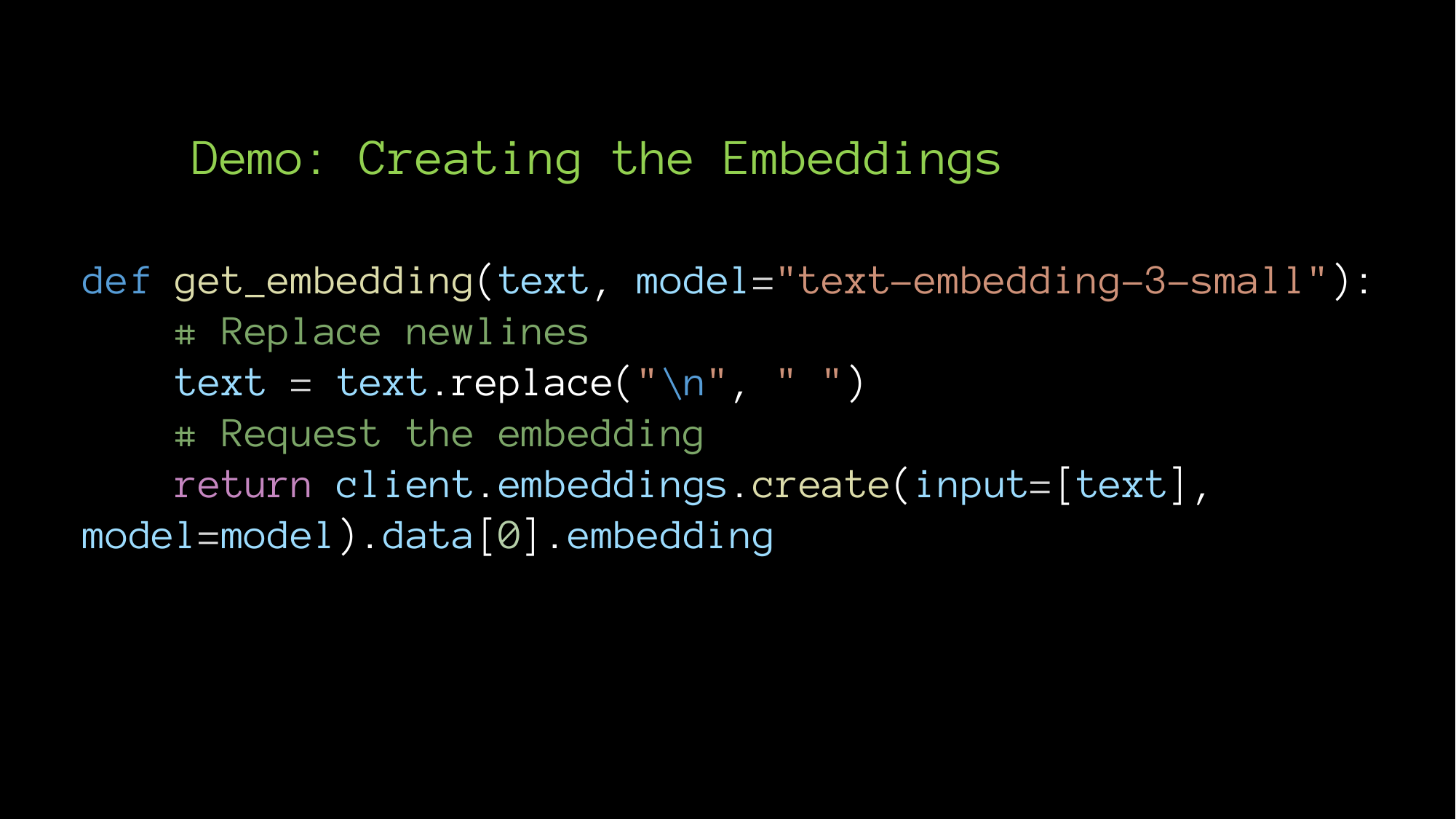

# Demo: Creating the Embeddings
def get_embedding(text, model="text-embedding-3-small"):
    # Replace newlines
    text = text.replace("\n", " ")
    # Request the embedding
    return client.embeddings.create(input=[text], 	model=model).data[0].embedding